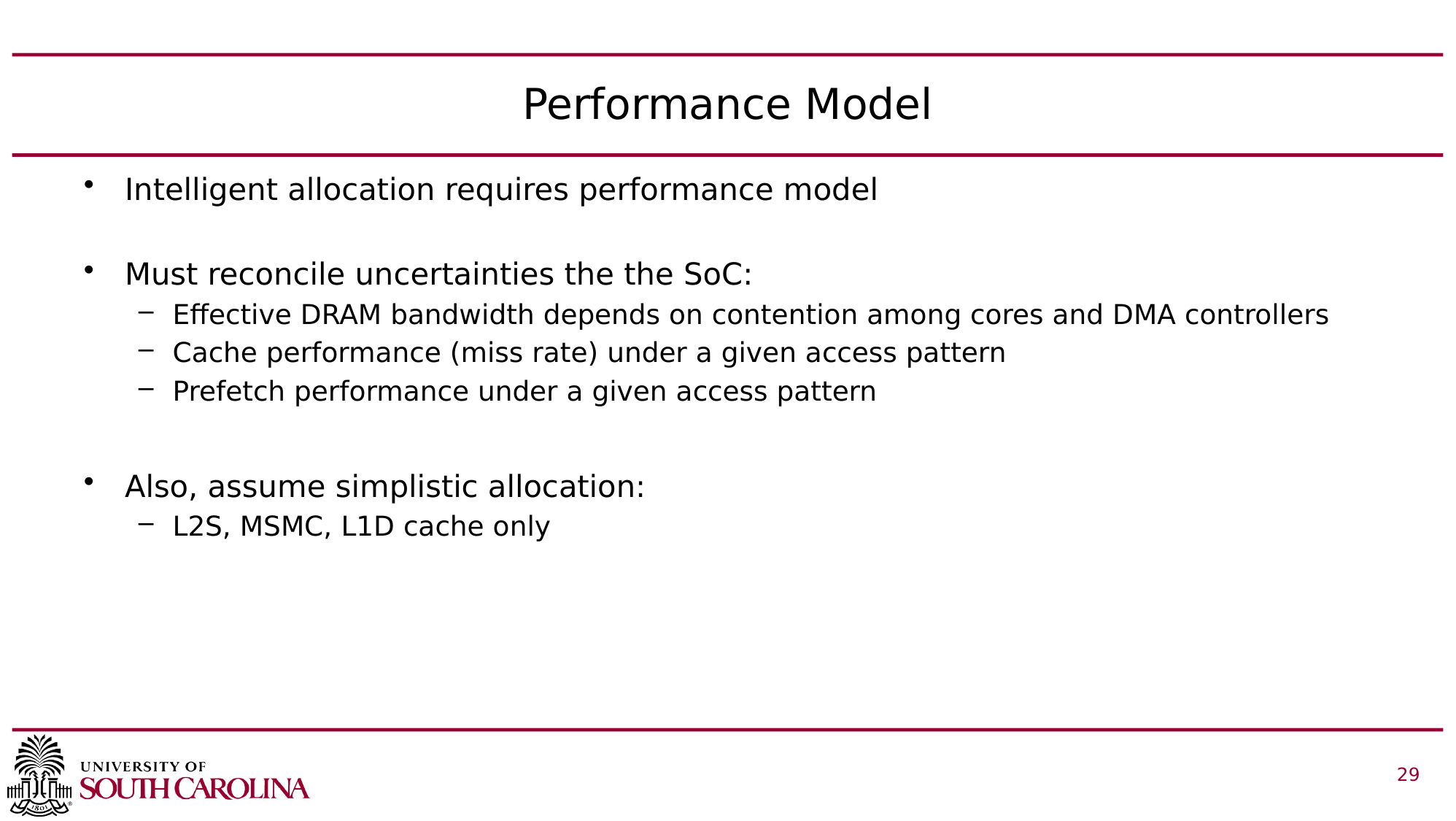

# Performance Model
Intelligent allocation requires performance model

Must reconcile uncertainties the the SoC:
Effective DRAM bandwidth depends on contention among cores and DMA controllers
Cache performance (miss rate) under a given access pattern
Prefetch performance under a given access pattern

Also, assume simplistic allocation:
L2S, MSMC, L1D cache only
 			 29